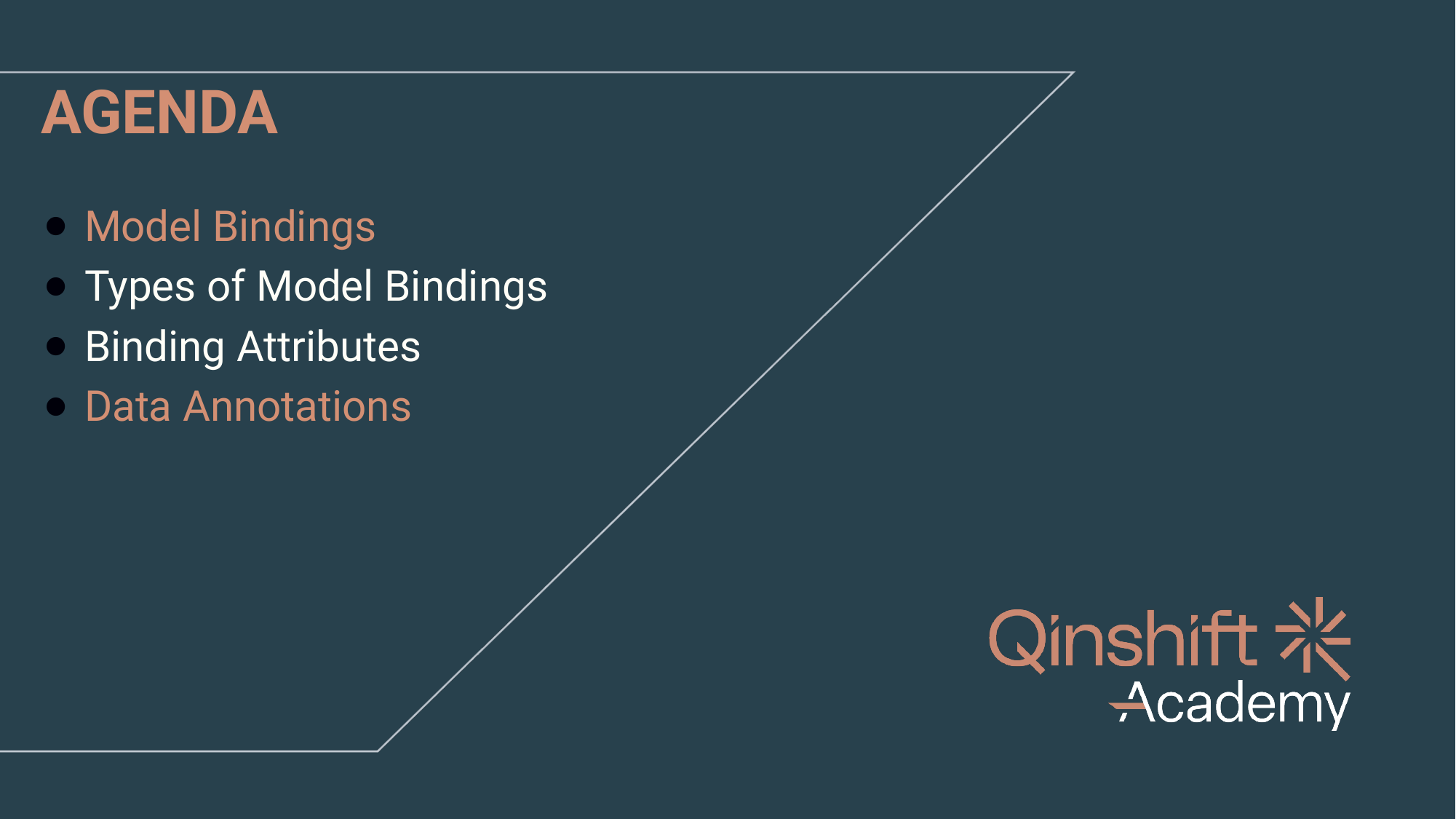

AGENDA
Model Bindings
Types of Model Bindings
Binding Attributes
Data Annotations